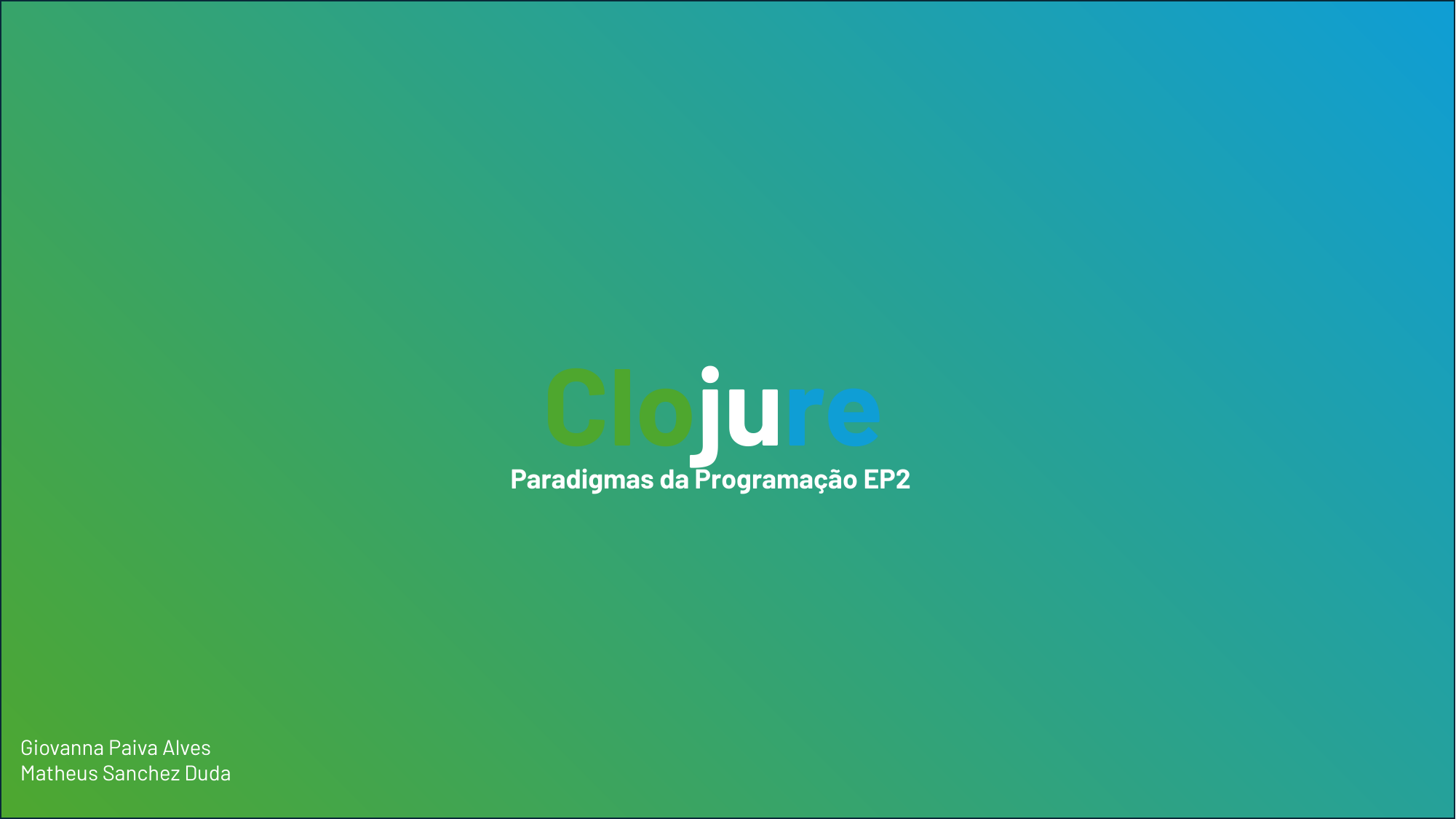

Clojure
Paradigmas da Programação EP2
Giovanna Paiva Alves
Matheus Sanchez Duda